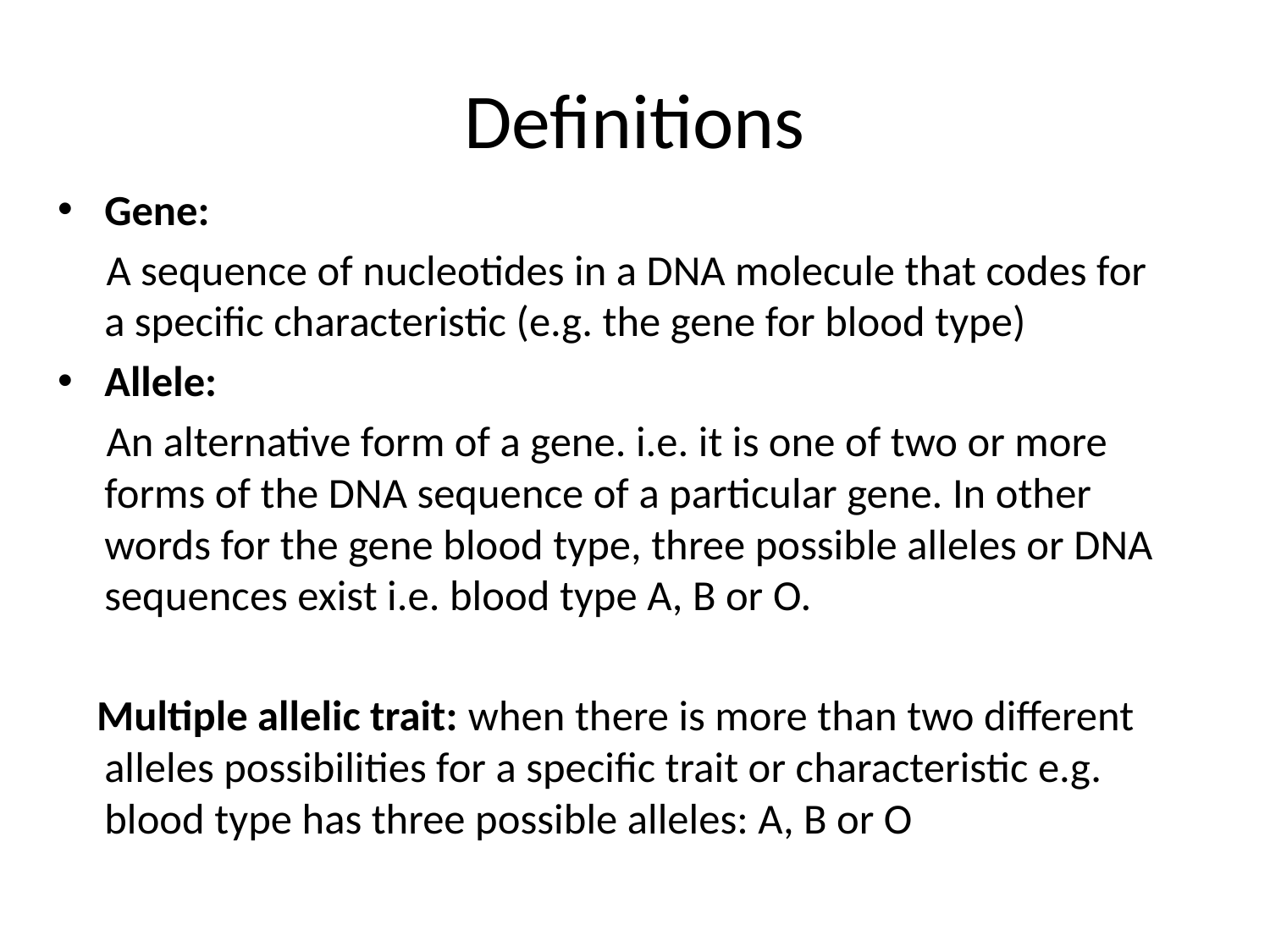

# Definitions
Gene:
     A sequence of nucleotides in a DNA molecule that codes for a specific characteristic (e.g. the gene for blood type)
Allele:
     An alternative form of a gene. i.e. it is one of two or more forms of the DNA sequence of a particular gene. In other words for the gene blood type, three possible alleles or DNA sequences exist i.e. blood type A, B or O.

    Multiple allelic trait: when there is more than two different alleles possibilities for a specific trait or characteristic e.g. blood type has three possible alleles: A, B or O